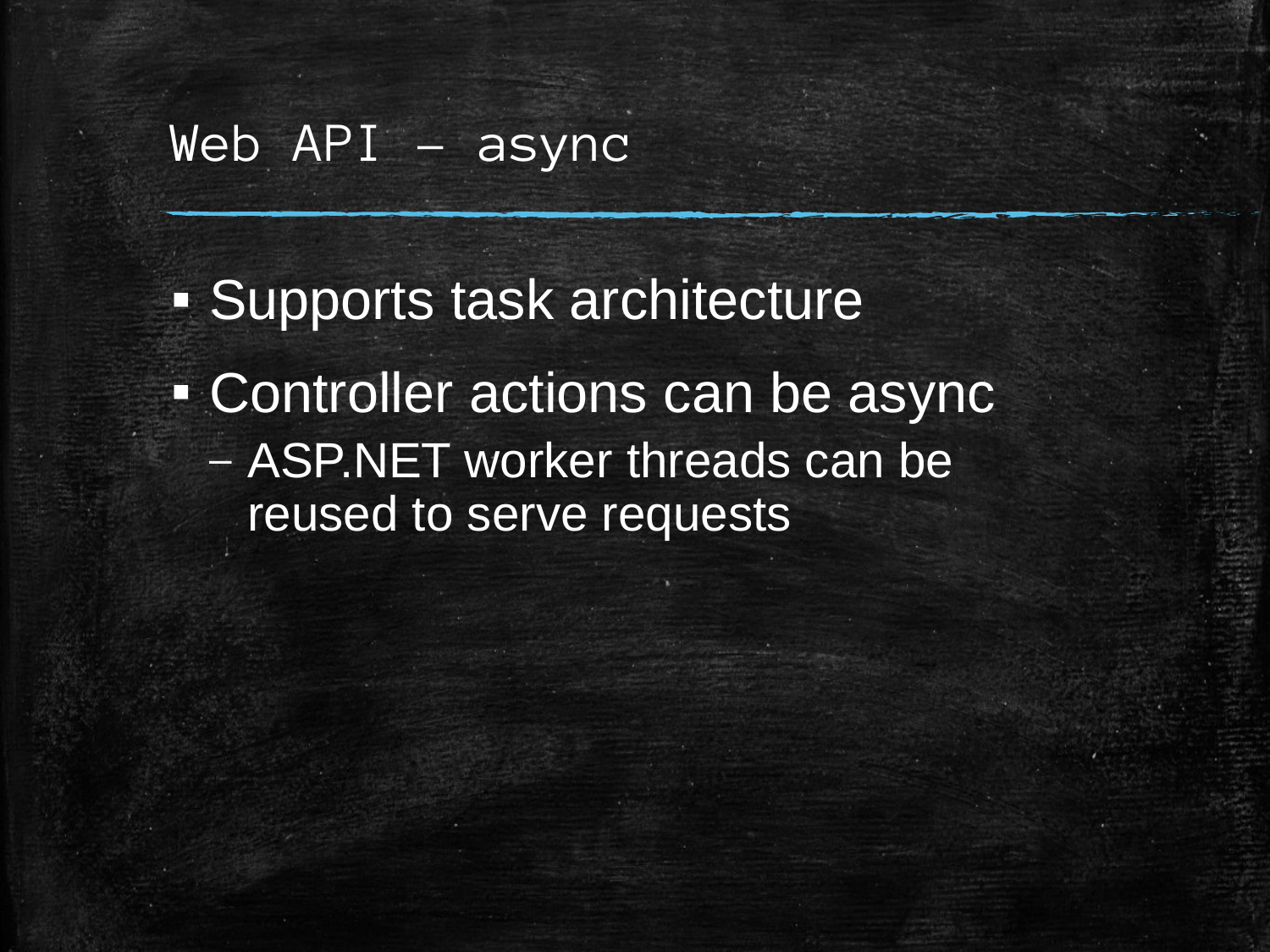

# Web API – async
Supports task architecture
Controller actions can be async
ASP.NET worker threads can be reused to serve requests